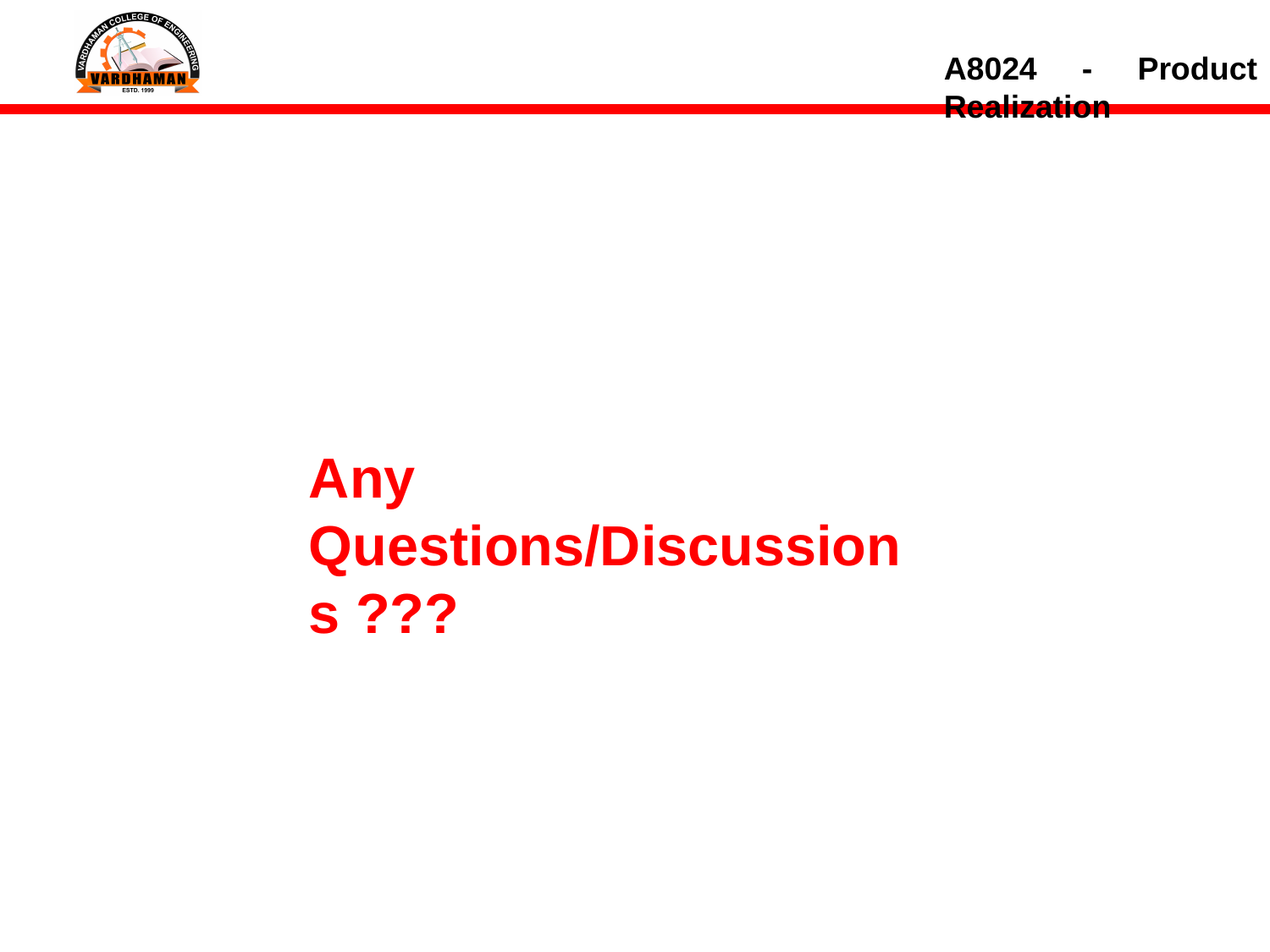

A8024 - Product Realization
Any Questions/Discussions ???